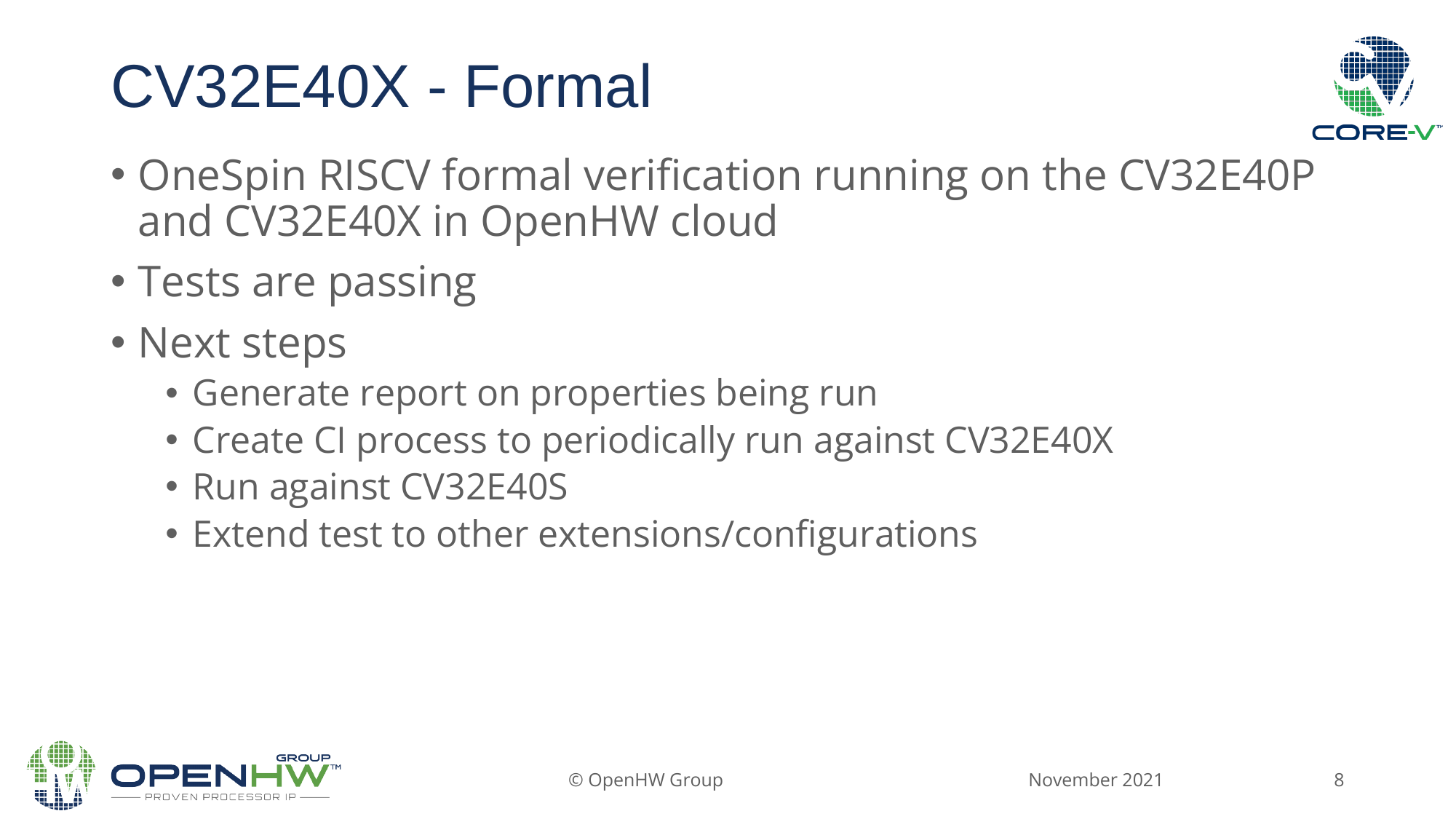

# CV32E40X - Formal
OneSpin RISCV formal verification running on the CV32E40P and CV32E40X in OpenHW cloud
Tests are passing
Next steps
Generate report on properties being run
Create CI process to periodically run against CV32E40X
Run against CV32E40S
Extend test to other extensions/configurations
November 2021
© OpenHW Group
8